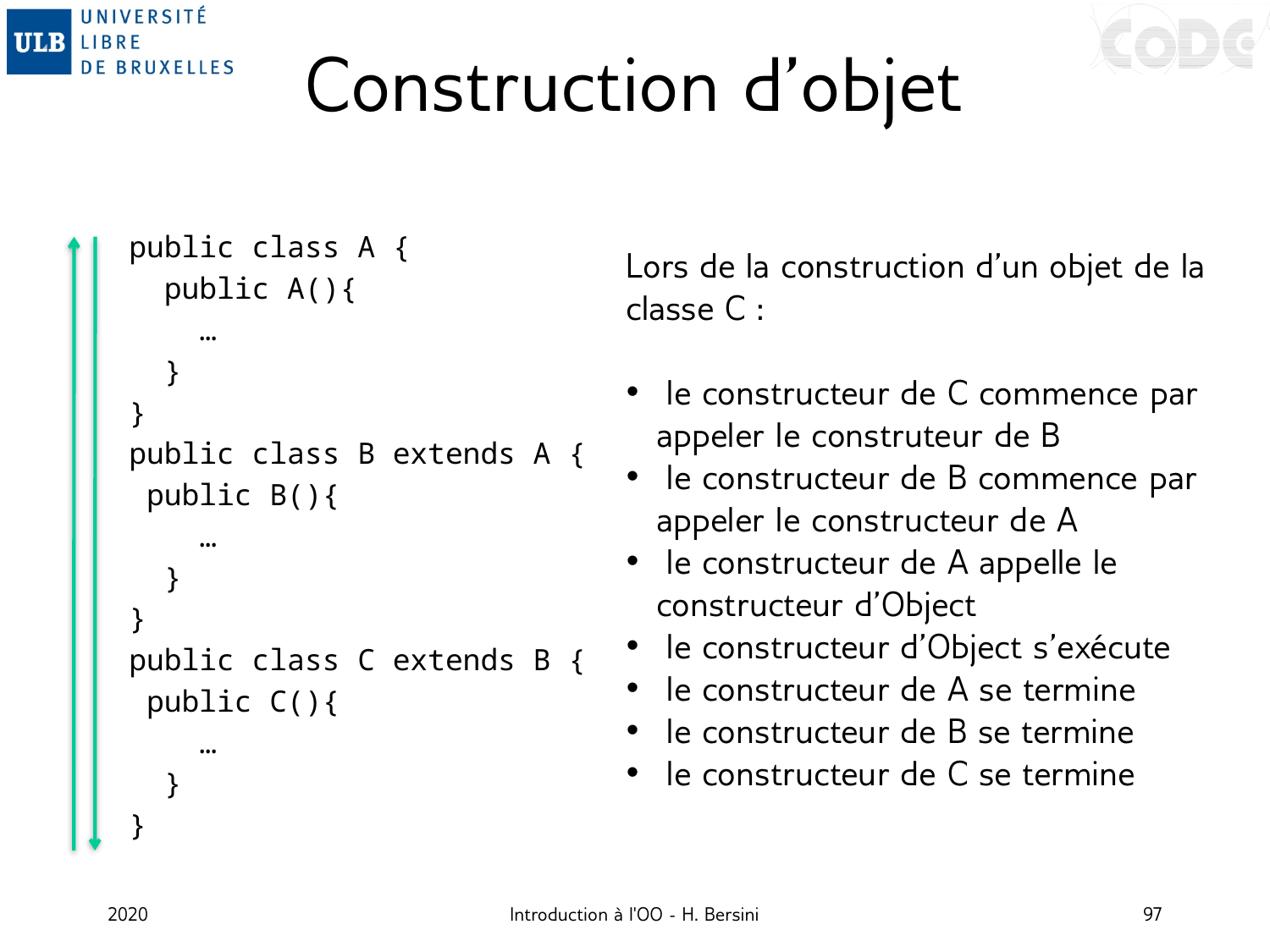

# Construction d’objet
public class A {
  public A(){
    …
  }
}
public class B extends A {
 public B(){
    …
  }
}
public class C extends B {
 public C(){
    …
  }
}

Lors de la construction d’un objet de la classe C :

 le constructeur de C commence par appeler le construteur de B
 le constructeur de B commence par appeler le constructeur de A
 le constructeur de A appelle le constructeur d’Object
 le constructeur d’Object s’exécute
 le constructeur de A se termine
 le constructeur de B se termine
 le constructeur de C se termine
2020
Introduction à l'OO - H. Bersini
97